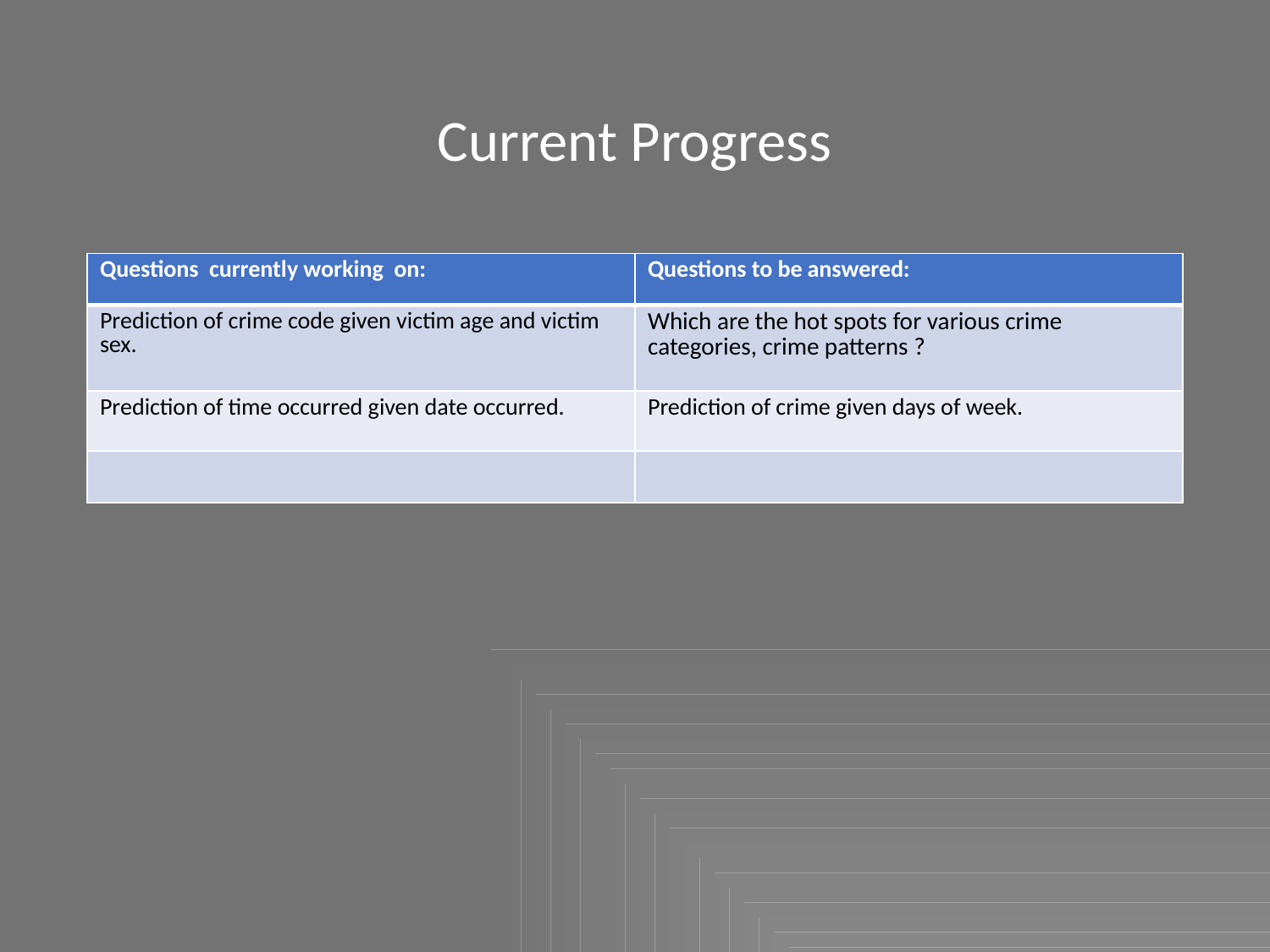

# Current Progress
| Questions currently working on: | Questions to be answered: |
| --- | --- |
| Prediction of crime code given victim age and victim sex. | Which are the hot spots for various crime categories, crime patterns ? |
| Prediction of time occurred given date occurred. | Prediction of crime given days of week. |
|  |  |